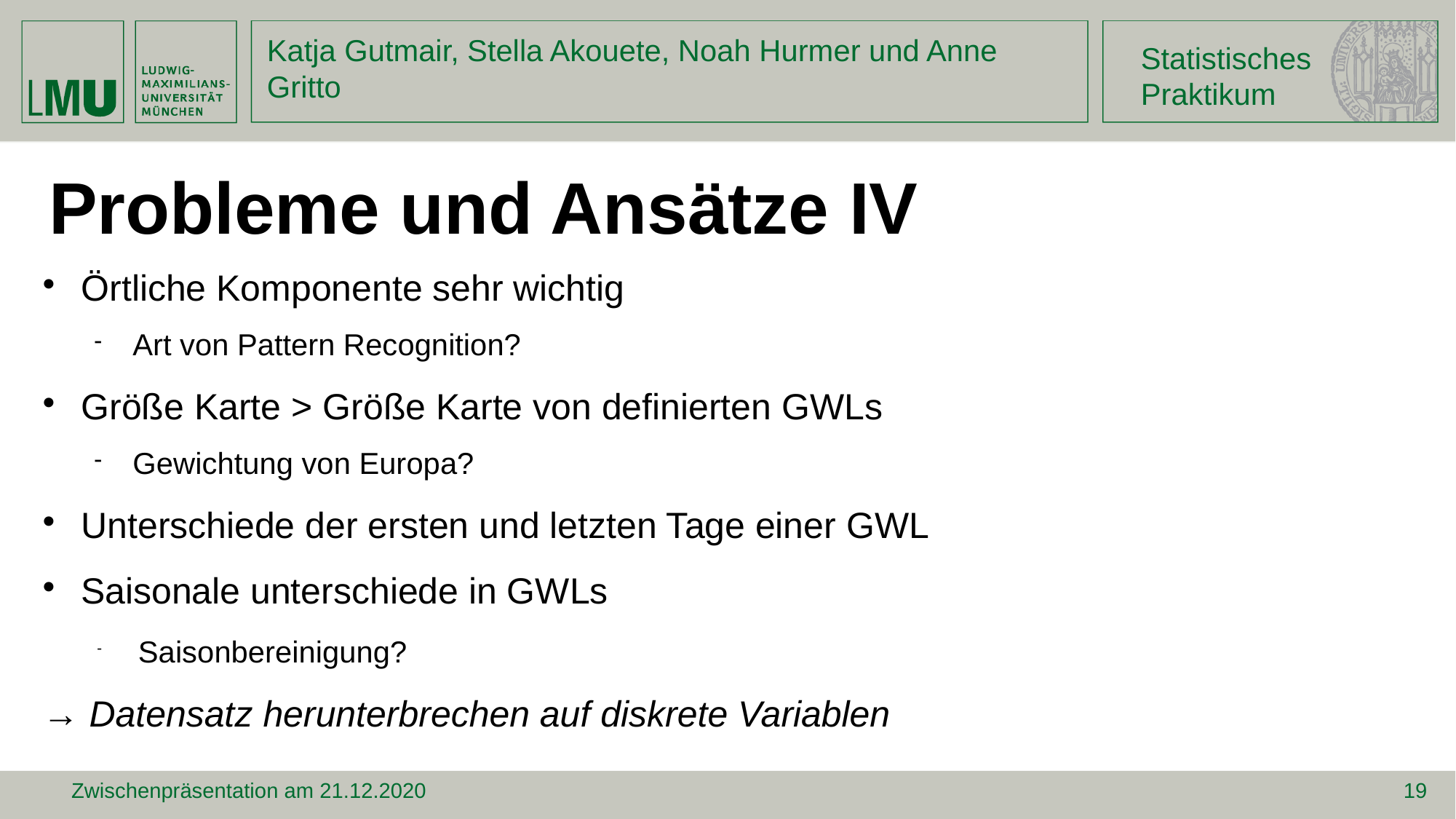

Statistisches
Praktikum
Katja Gutmair, Stella Akouete, Noah Hurmer und Anne Gritto
Probleme und Ansätze IV
Örtliche Komponente sehr wichtig
Art von Pattern Recognition?
Größe Karte > Größe Karte von definierten GWLs
Gewichtung von Europa?
Unterschiede der ersten und letzten Tage einer GWL
Saisonale unterschiede in GWLs
Saisonbereinigung?
→ Datensatz herunterbrechen auf diskrete Variablen

Zwischenpräsentation am 21.12.2020
19